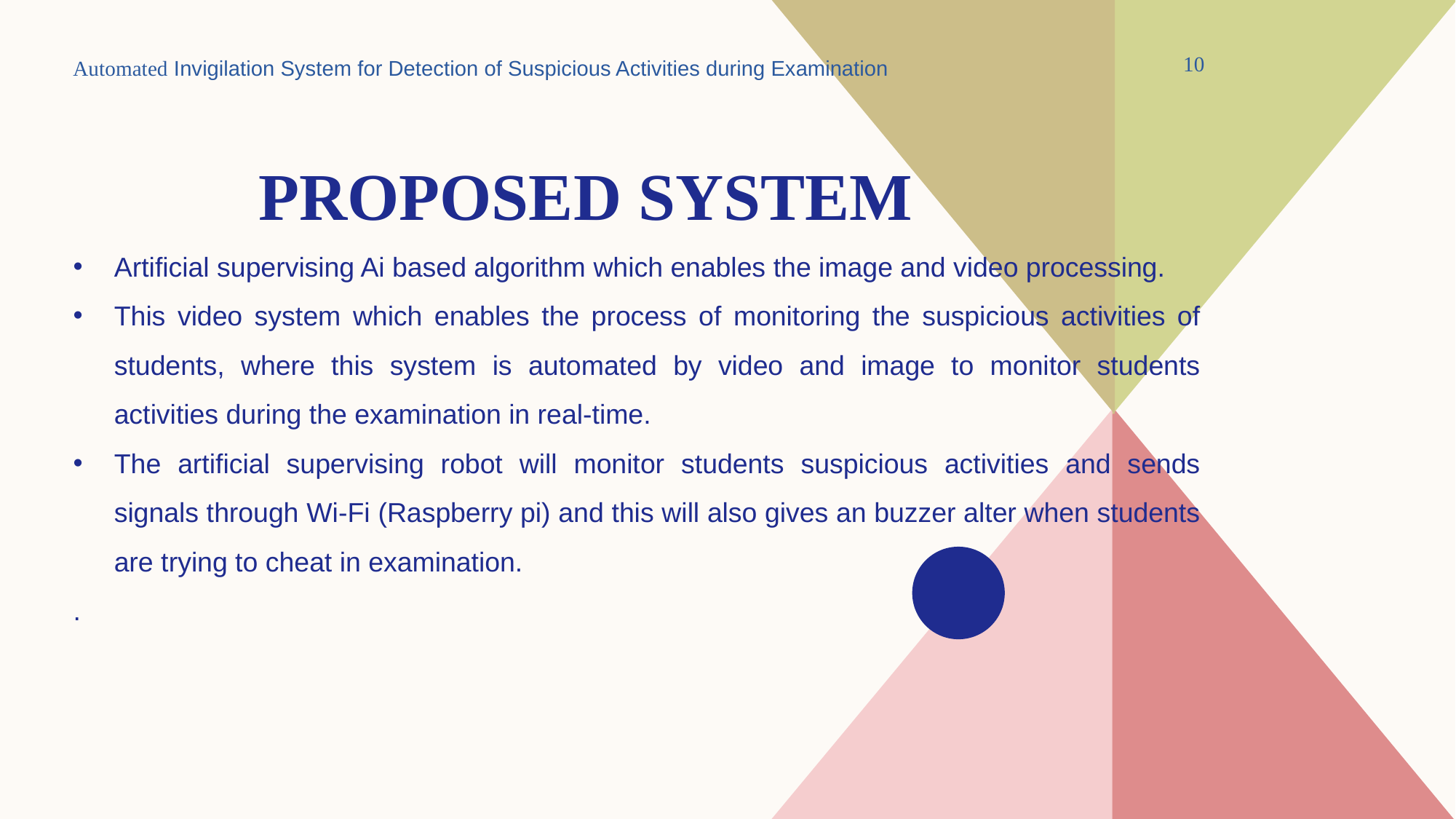

10
Automated Invigilation System for Detection of Suspicious Activities during Examination
          PROPOSED SYSTEM
Artificial supervising Ai based algorithm which enables the image and video processing.
This video system which enables the process of monitoring the suspicious activities of students, where this system is automated by video and image to monitor students activities during the examination in real-time.
The artificial supervising robot will monitor students suspicious activities and sends signals through Wi-Fi (Raspberry pi) and this will also gives an buzzer alter when students are trying to cheat in examination.
.